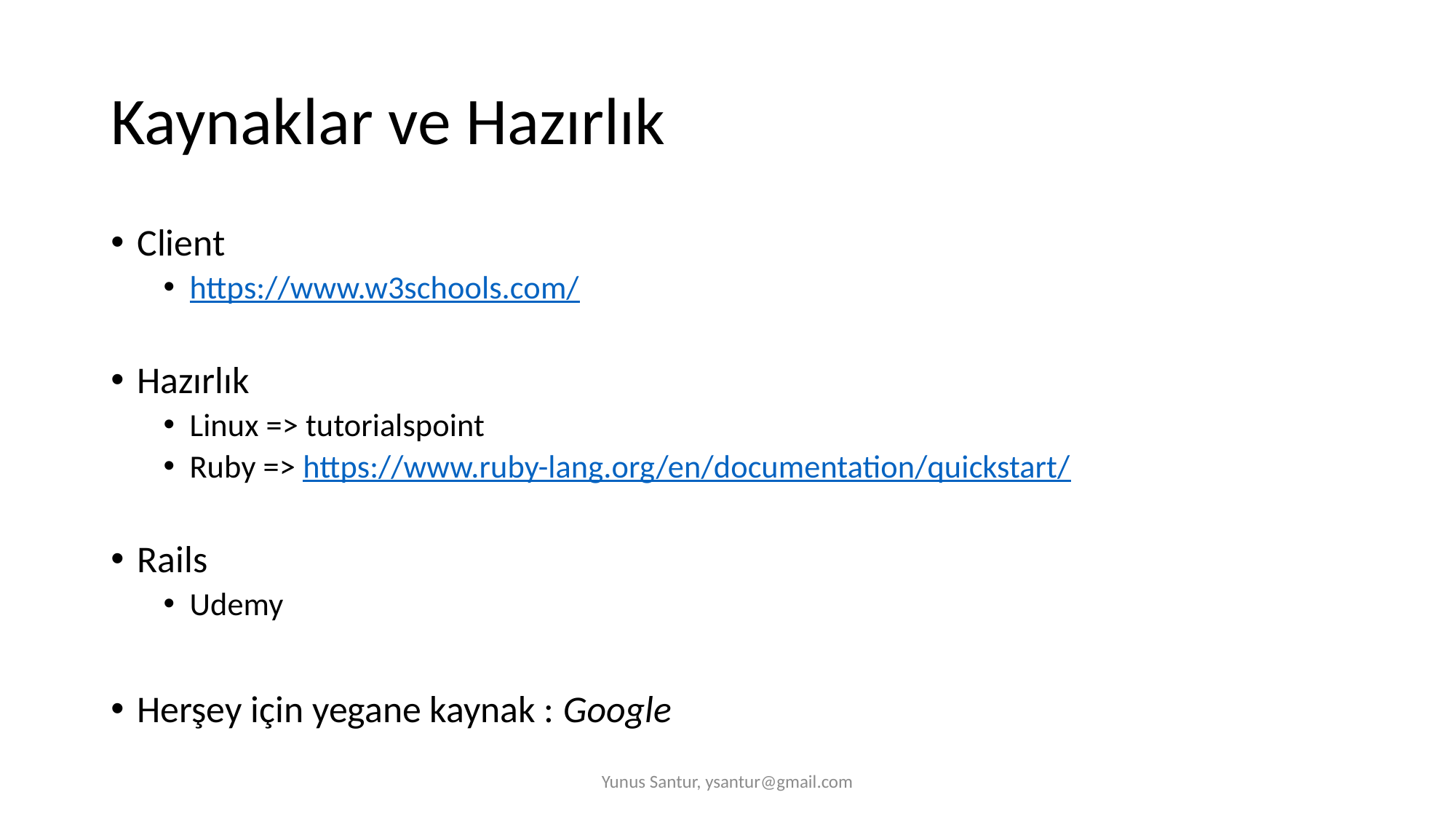

# Kaynaklar ve Hazırlık
Client
https://www.w3schools.com/

Hazırlık
Linux => tutorialspoint
Ruby => https://www.ruby-lang.org/en/documentation/quickstart/

Rails
Udemy

Herşey için yegane kaynak : Google
Yunus Santur, ysantur@gmail.com